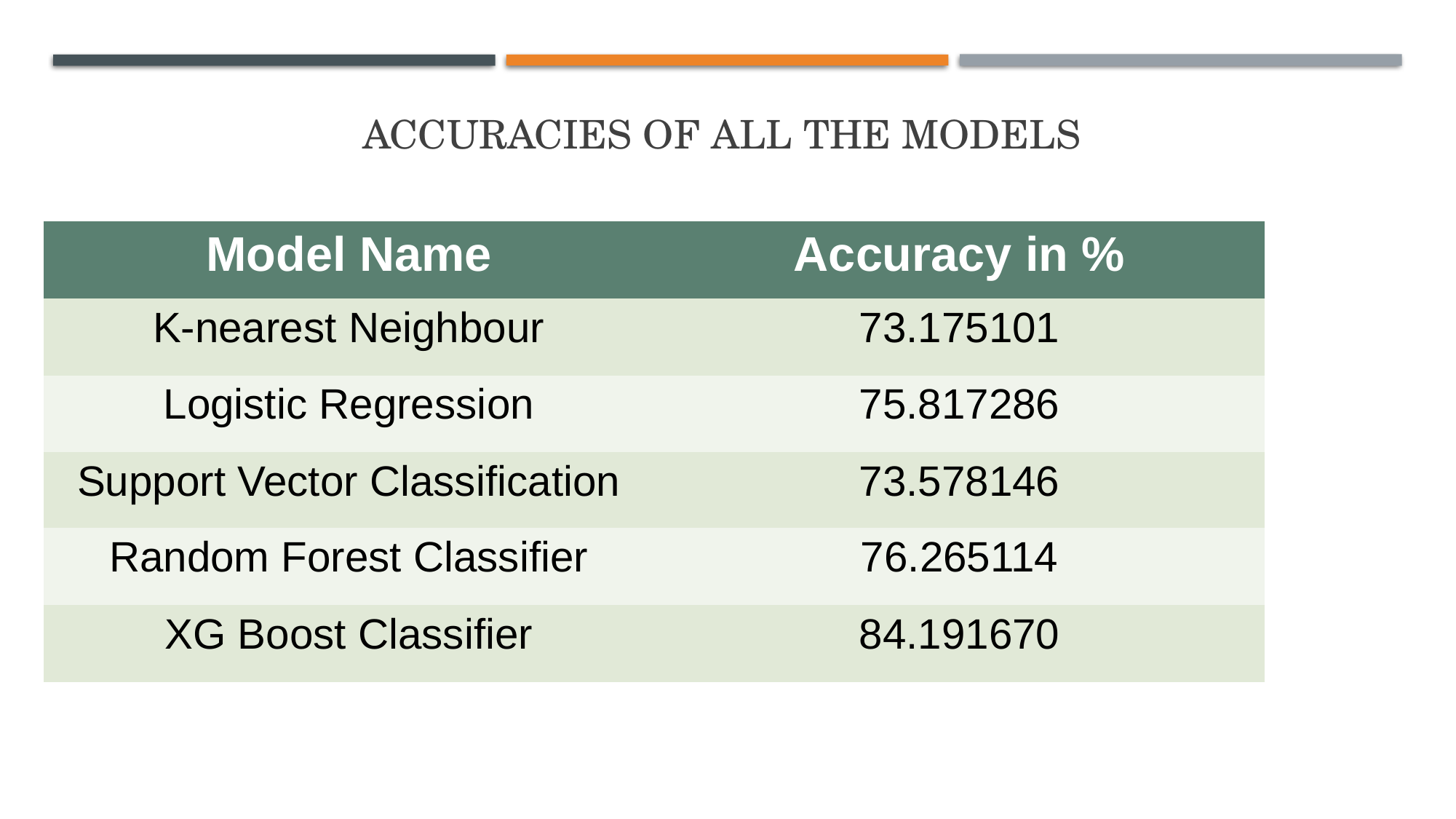

Accuracies of All the models
| Model Name | Accuracy in % |
| --- | --- |
| K-nearest Neighbour | 73.175101 |
| Logistic Regression | 75.817286 |
| Support Vector Classification | 73.578146 |
| Random Forest Classifier | 76.265114 |
| XG Boost Classifier | 84.191670 |